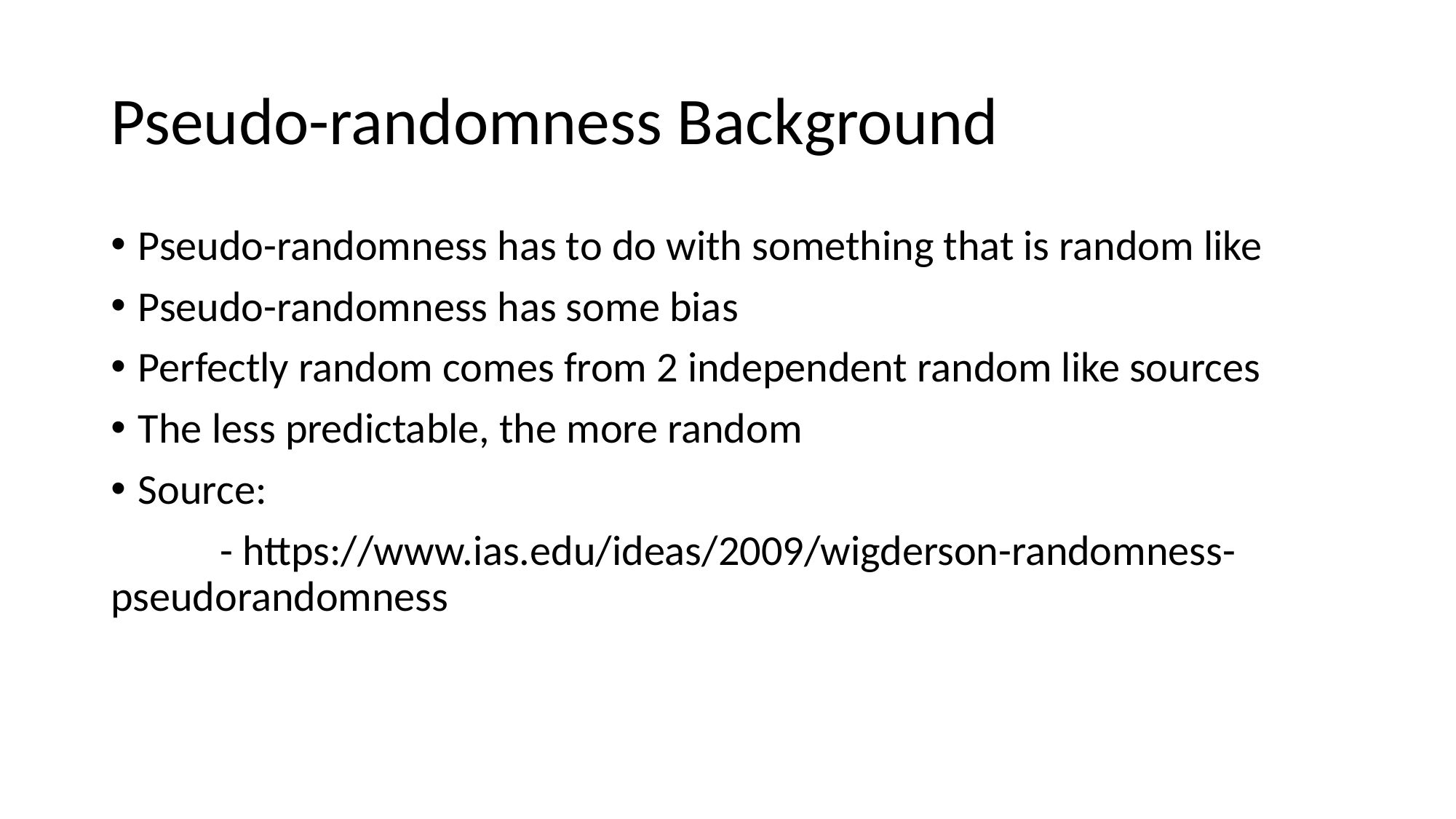

# Pseudo-randomness Background
Pseudo-randomness has to do with something that is random like
Pseudo-randomness has some bias
Perfectly random comes from 2 independent random like sources
The less predictable, the more random
Source:
	- https://www.ias.edu/ideas/2009/wigderson-randomness-pseudorandomness